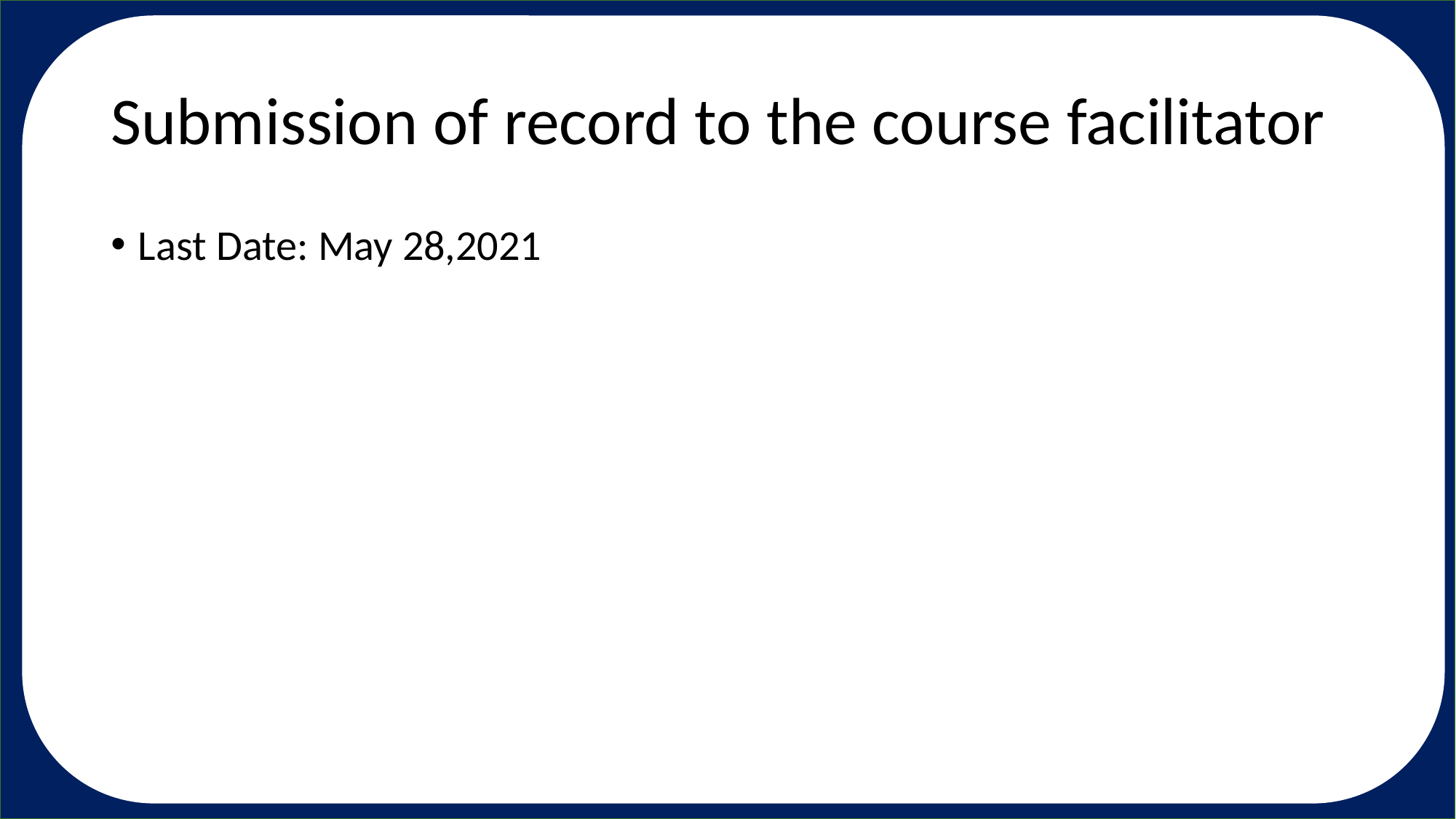

# Submission of record to the course facilitator
Last Date: May 28,2021